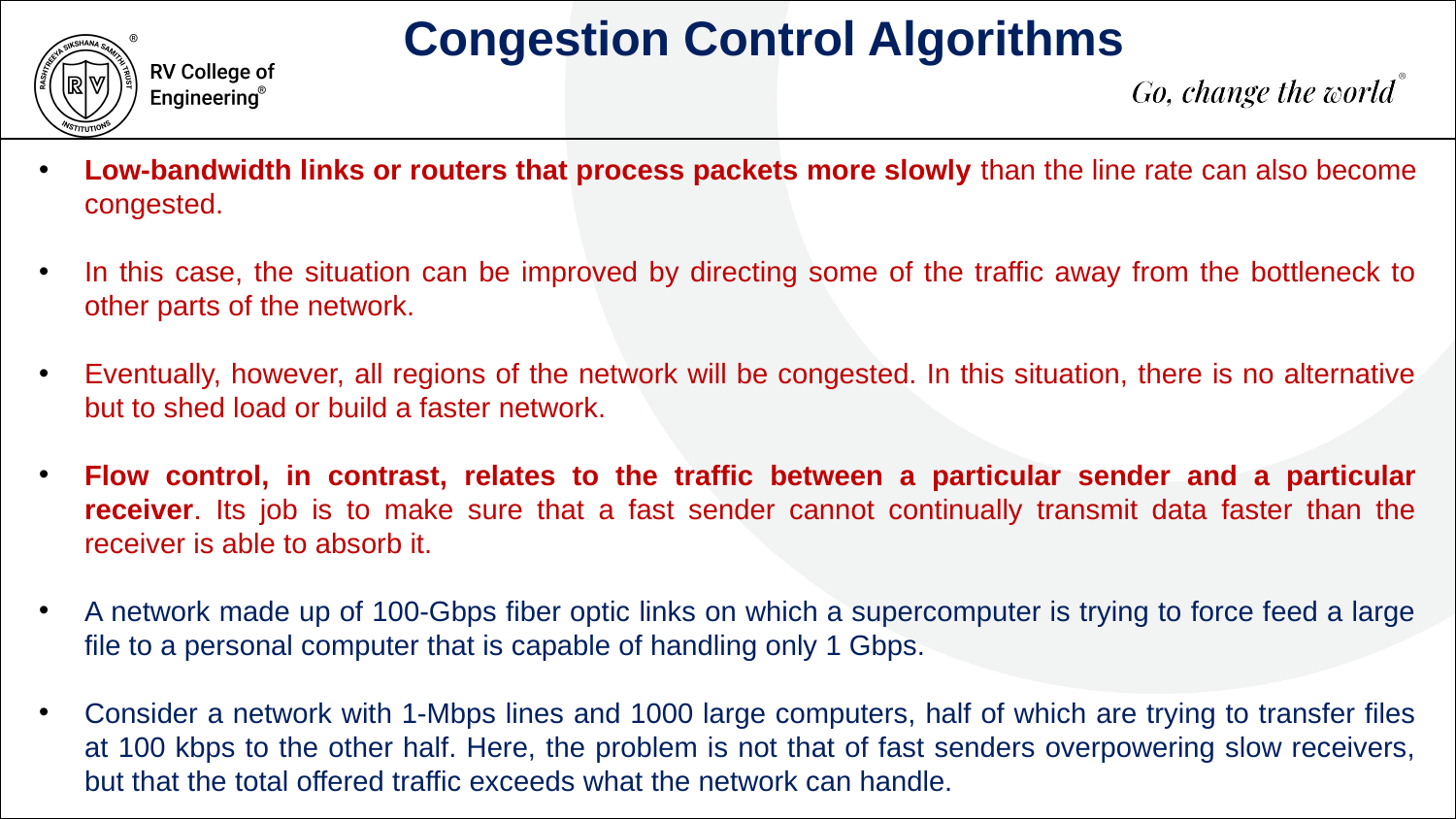

Congestion Control Algorithms

Low-bandwidth links or routers that process packets more slowly than the line rate can also become congested.

In this case, the situation can be improved by directing some of the traffic away from the bottleneck to other parts of the network.

Eventually, however, all regions of the network will be congested. In this situation, there is no alternative but to shed load or build a faster network.

Flow control, in contrast, relates to the traffic between a particular sender and a particular receiver. Its job is to make sure that a fast sender cannot continually transmit data faster than the receiver is able to absorb it.

A network made up of 100-Gbps fiber optic links on which a supercomputer is trying to force feed a large file to a personal computer that is capable of handling only 1 Gbps.

Consider a network with 1-Mbps lines and 1000 large computers, half of which are trying to transfer files at 100 kbps to the other half. Here, the problem is not that of fast senders overpowering slow receivers, but that the total offered traffic exceeds what the network can handle.

500